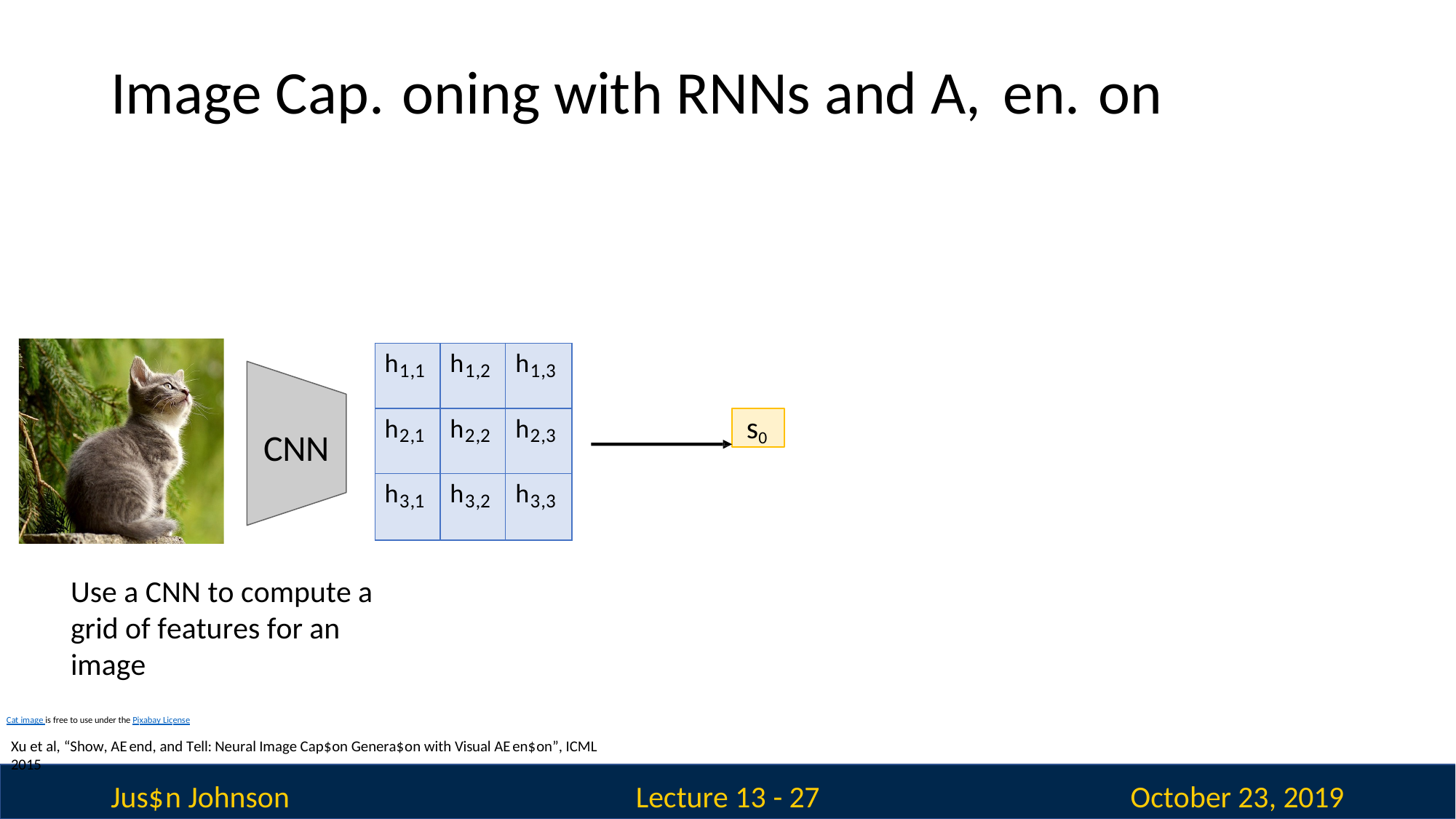

# Image Cap.oning with RNNs and A,en.on

| h1,1 | h1,2 | h1,3 |
| --- | --- | --- |
| h2,1 | h2,2 | h2,3 |
| h3,1 | h3,2 | h3,3 |

s0
CNN

Use a CNN to compute a grid of features for an image
Cat image is free to use under the Pixabay License
Xu et al, “Show, AEend, and Tell: Neural Image Cap$on Genera$on with Visual AEen$on”, ICML 2015
Jus$n Johnson
October 23, 2019
Lecture 13 - 27